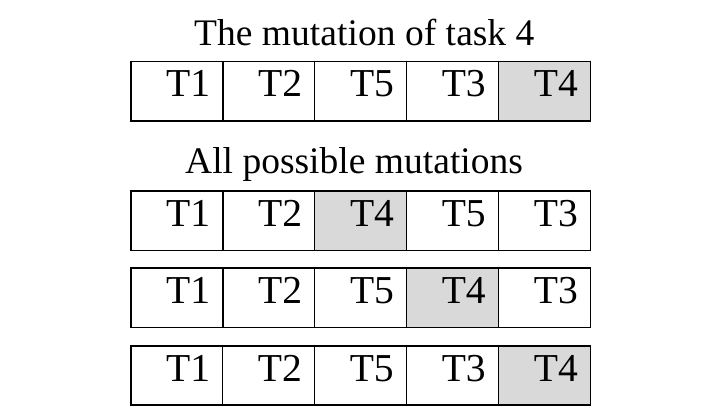

The mutation of task 4
| T1 | T2 | T5 | T3 | T4 |
| --- | --- | --- | --- | --- |
All possible mutations
| T1 | T2 | T4 | T5 | T3 |
| --- | --- | --- | --- | --- |
| T1 | T2 | T5 | T4 | T3 |
| --- | --- | --- | --- | --- |
| T1 | T2 | T5 | T3 | T4 |
| --- | --- | --- | --- | --- |